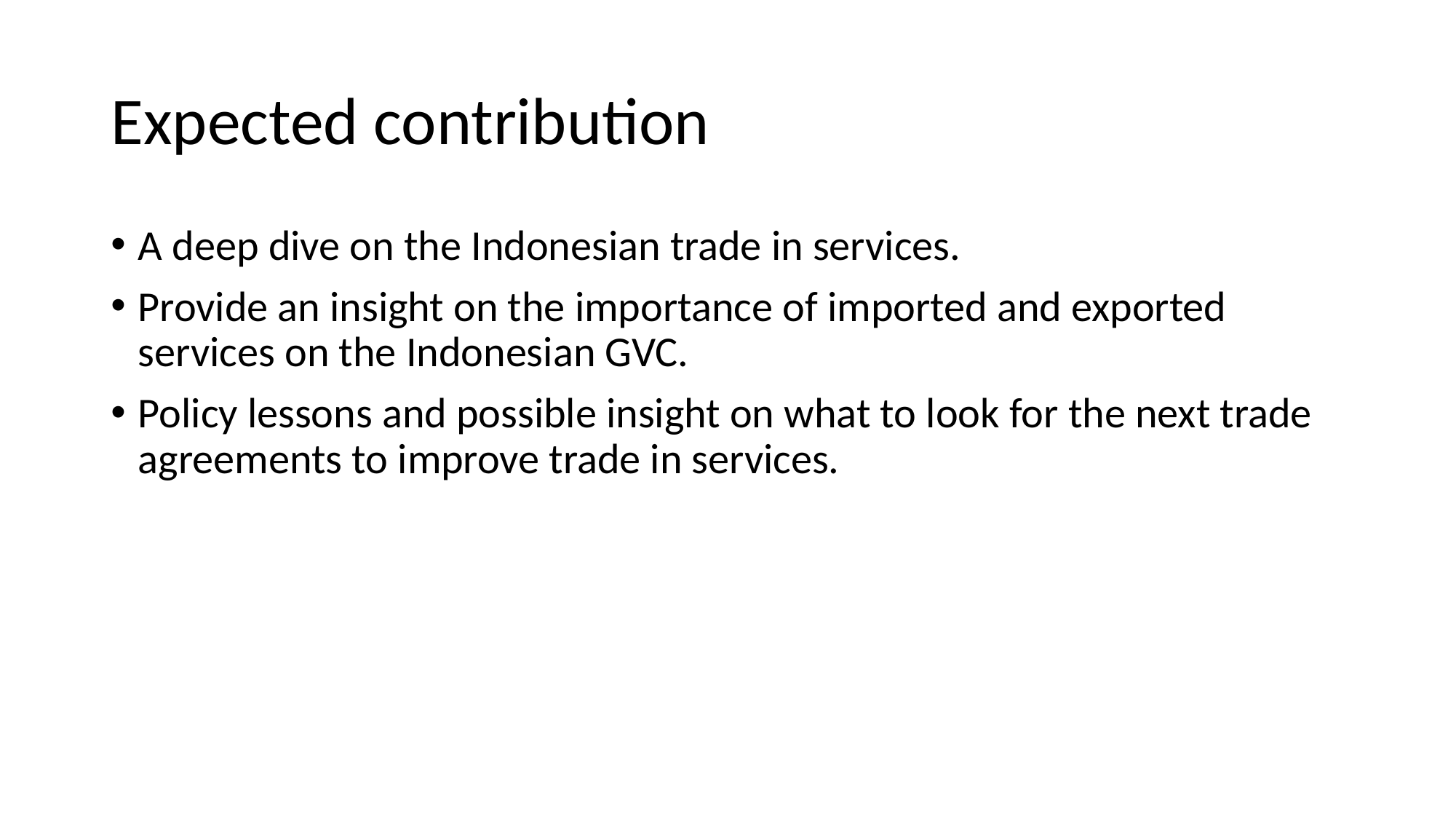

# Expected contribution
A deep dive on the Indonesian trade in services.
Provide an insight on the importance of imported and exported services on the Indonesian GVC.
Policy lessons and possible insight on what to look for the next trade agreements to improve trade in services.